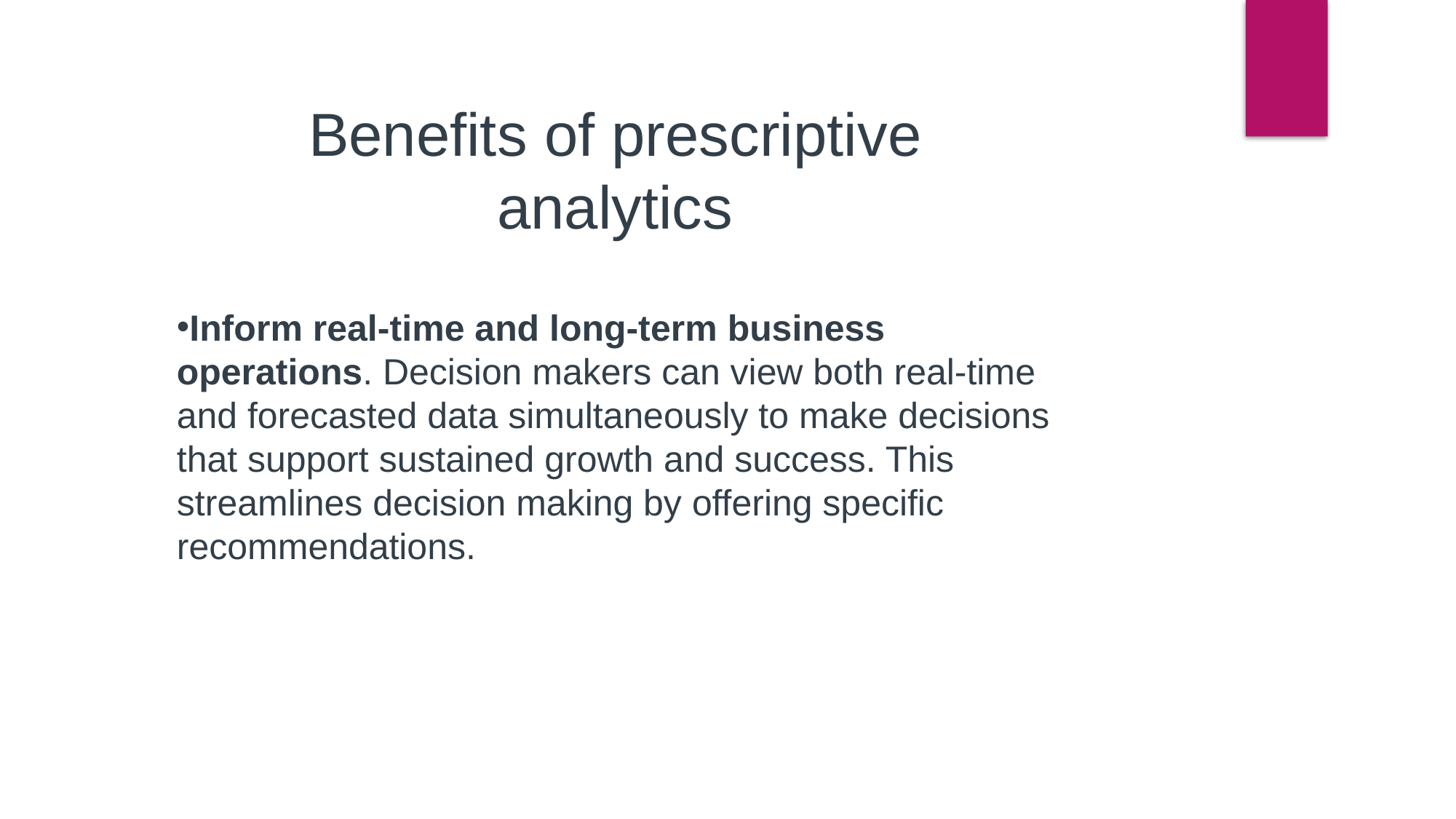

Benefits of prescriptive analytics
Inform real-time and long-term business operations. Decision makers can view both real-time and forecasted data simultaneously to make decisions that support sustained growth and success. This streamlines decision making by offering specific recommendations.